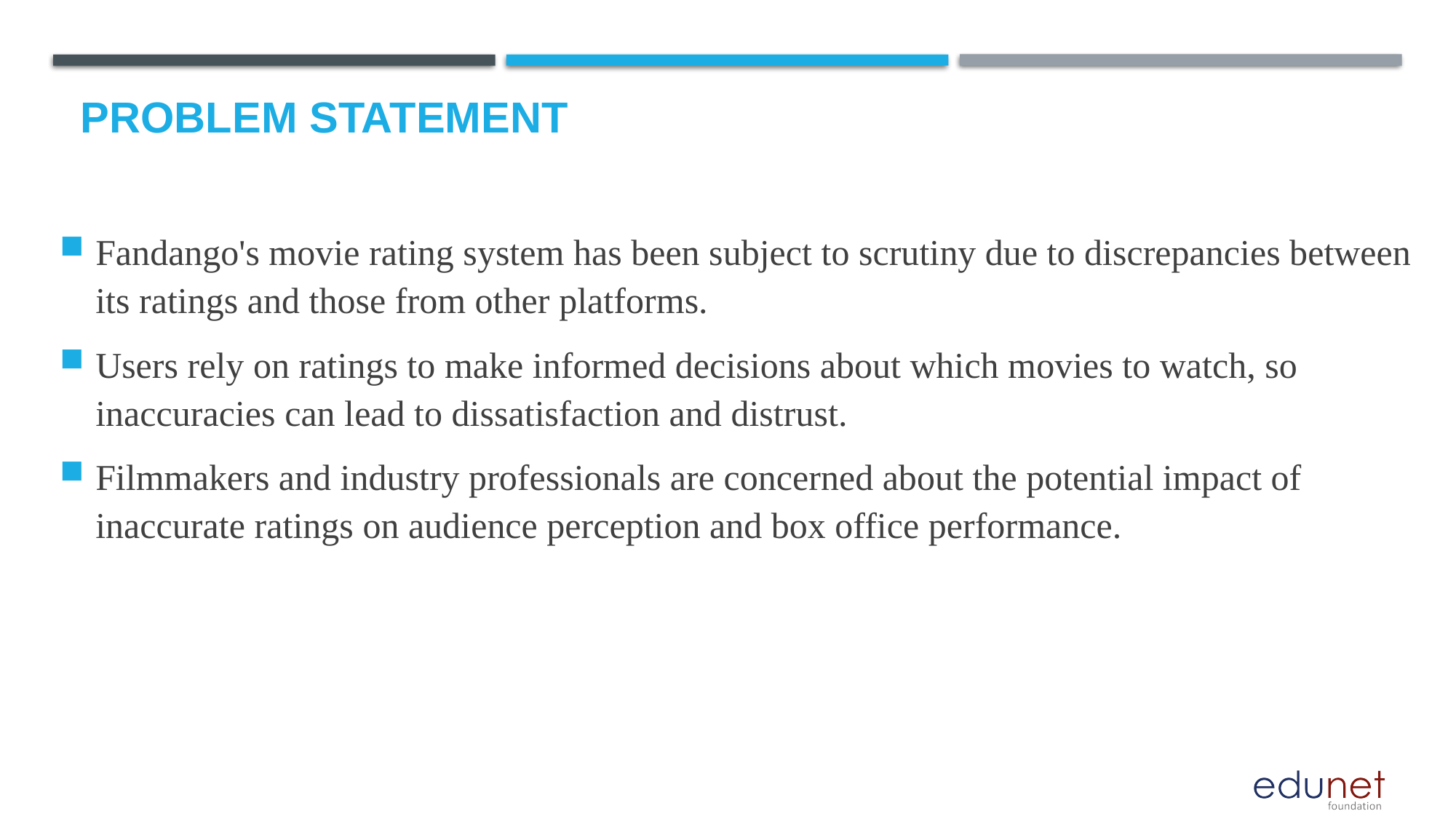

# Problem Statement
Fandango's movie rating system has been subject to scrutiny due to discrepancies between its ratings and those from other platforms.
Users rely on ratings to make informed decisions about which movies to watch, so inaccuracies can lead to dissatisfaction and distrust.
Filmmakers and industry professionals are concerned about the potential impact of inaccurate ratings on audience perception and box office performance.